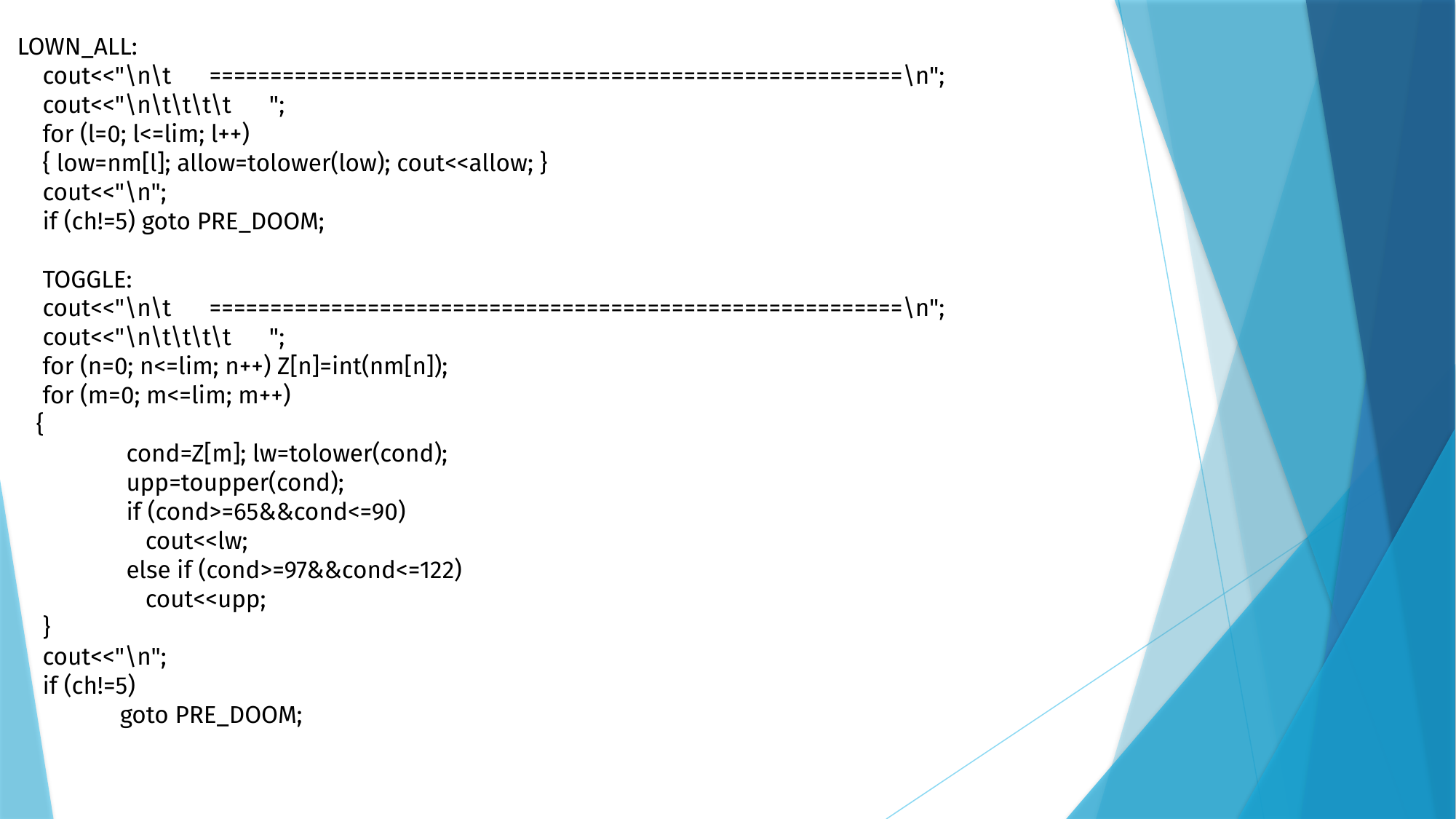

LOWN_ALL:
     cout<<"\n\t      =========================================================\n";
     cout<<"\n\t\t\t\t      ";
     for (l=0; l<=lim; l++)
     { low=nm[l]; allow=tolower(low); cout<<allow; }
     cout<<"\n";
     if (ch!=5) goto PRE_DOOM;

     TOGGLE:
     cout<<"\n\t      =========================================================\n";
     cout<<"\n\t\t\t\t      ";
     for (n=0; n<=lim; n++) Z[n]=int(nm[n]);
     for (m=0; m<=lim; m++)
    {
	 cond=Z[m]; lw=tolower(cond);
	 upp=toupper(cond);
	 if (cond>=65&&cond<=90)
	    cout<<lw;
	 else if (cond>=97&&cond<=122)
	    cout<<upp;
     }
     cout<<"\n";
     if (ch!=5)
	goto PRE_DOOM;